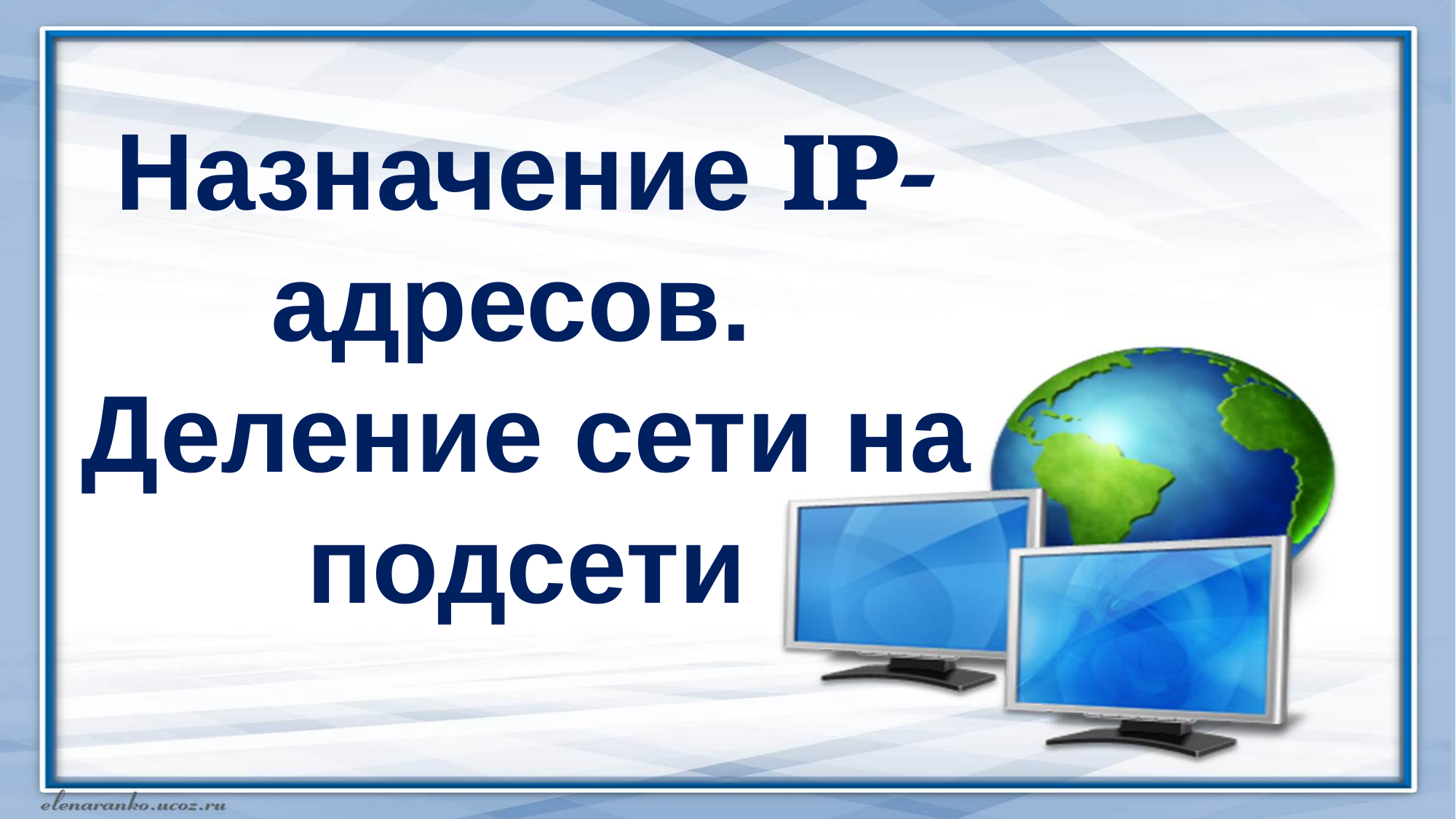

# Назначение IP-адресов. Деление сети на подсети